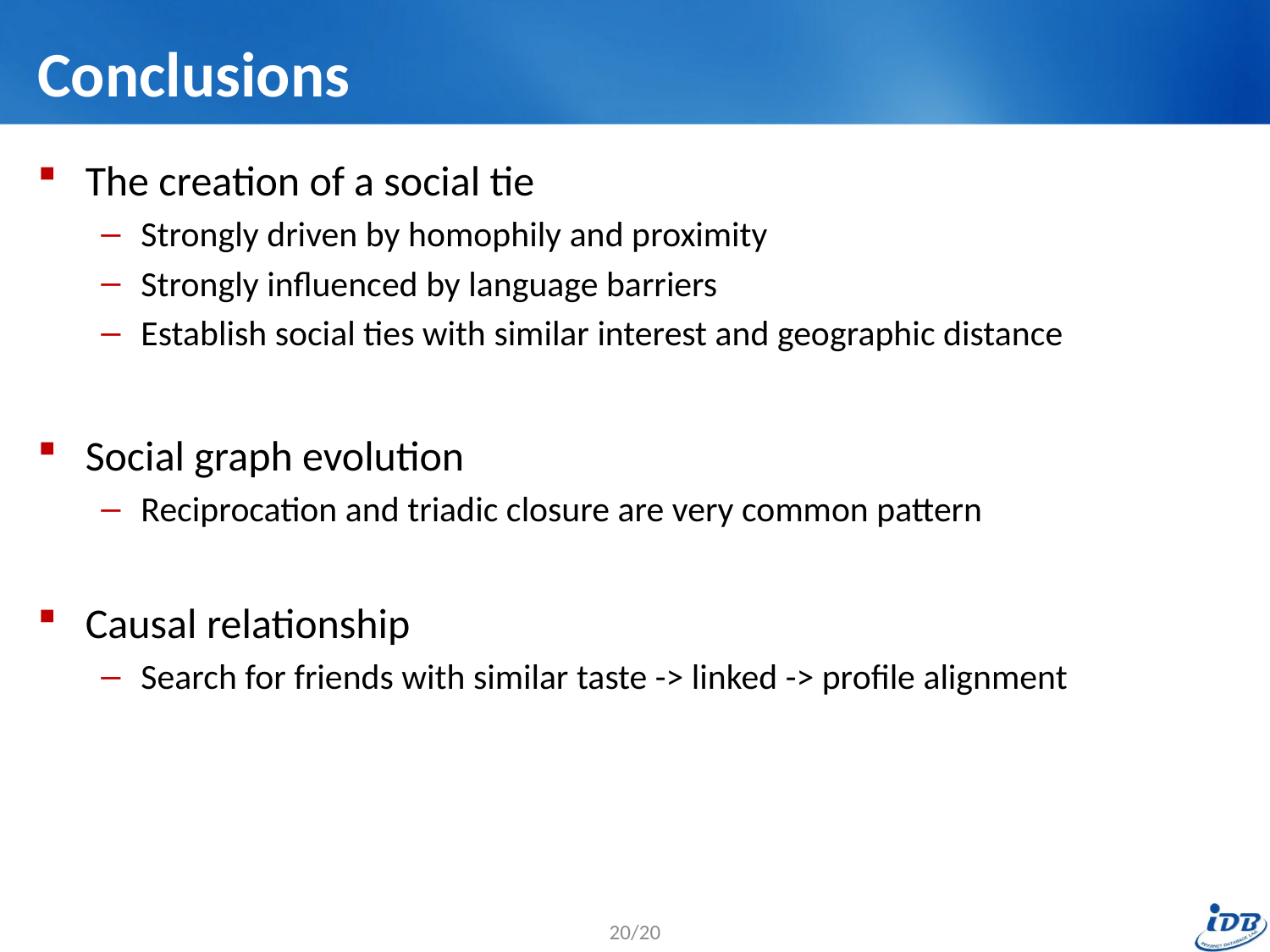

# Conclusions
The creation of a social tie
Strongly driven by homophily and proximity
Strongly influenced by language barriers
Establish social ties with similar interest and geographic distance

Social graph evolution
Reciprocation and triadic closure are very common pattern

Causal relationship
Search for friends with similar taste -> linked -> profile alignment
20/20